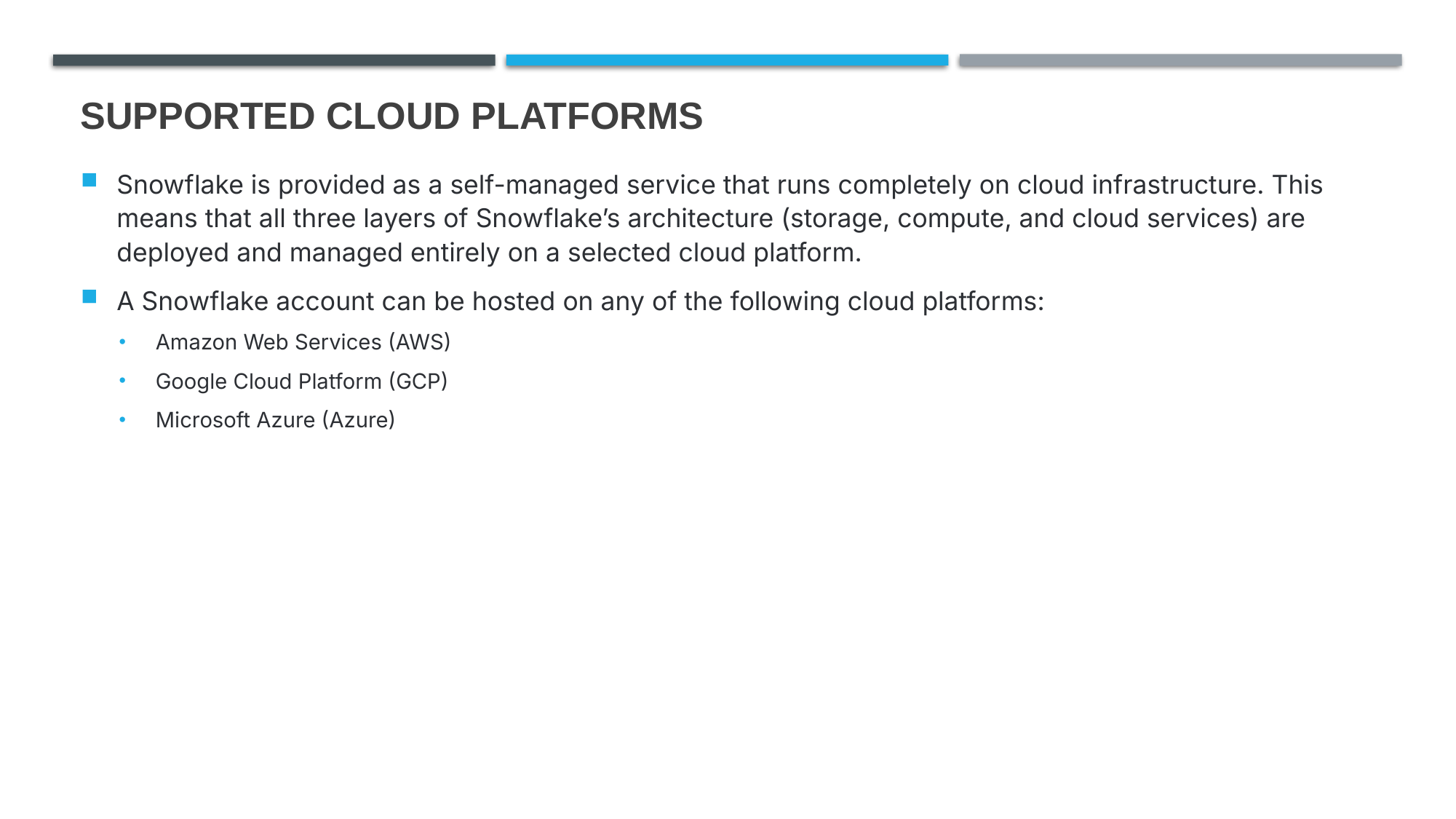

# Supported Cloud Platforms
Snowflake is provided as a self-managed service that runs completely on cloud infrastructure. This means that all three layers of Snowflake’s architecture (storage, compute, and cloud services) are deployed and managed entirely on a selected cloud platform.
A Snowflake account can be hosted on any of the following cloud platforms:
Amazon Web Services (AWS)
Google Cloud Platform (GCP)
Microsoft Azure (Azure)